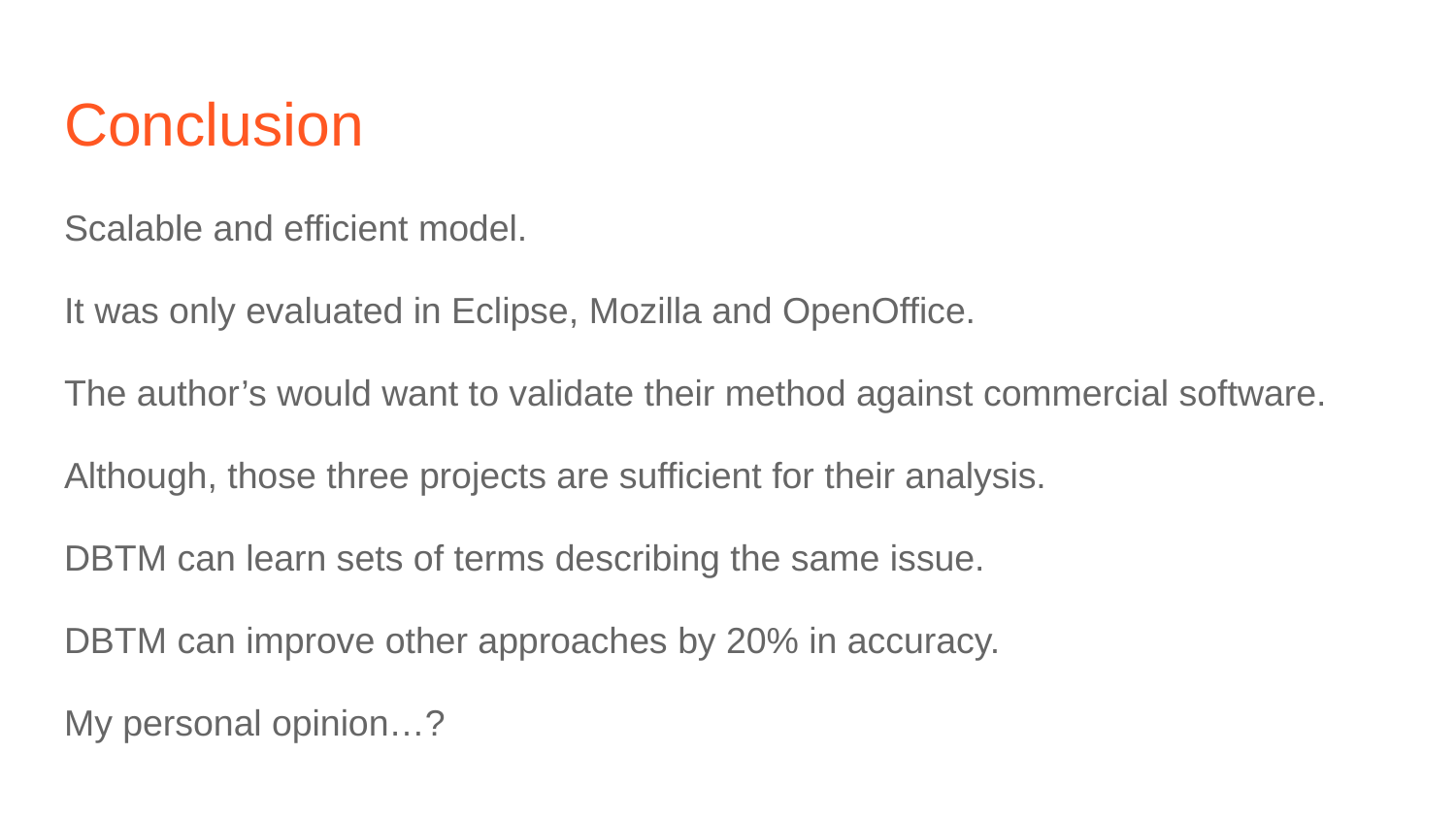

# Conclusion
Scalable and efficient model.
It was only evaluated in Eclipse, Mozilla and OpenOffice.
The author’s would want to validate their method against commercial software.
Although, those three projects are sufficient for their analysis.
DBTM can learn sets of terms describing the same issue.
DBTM can improve other approaches by 20% in accuracy.
My personal opinion…?